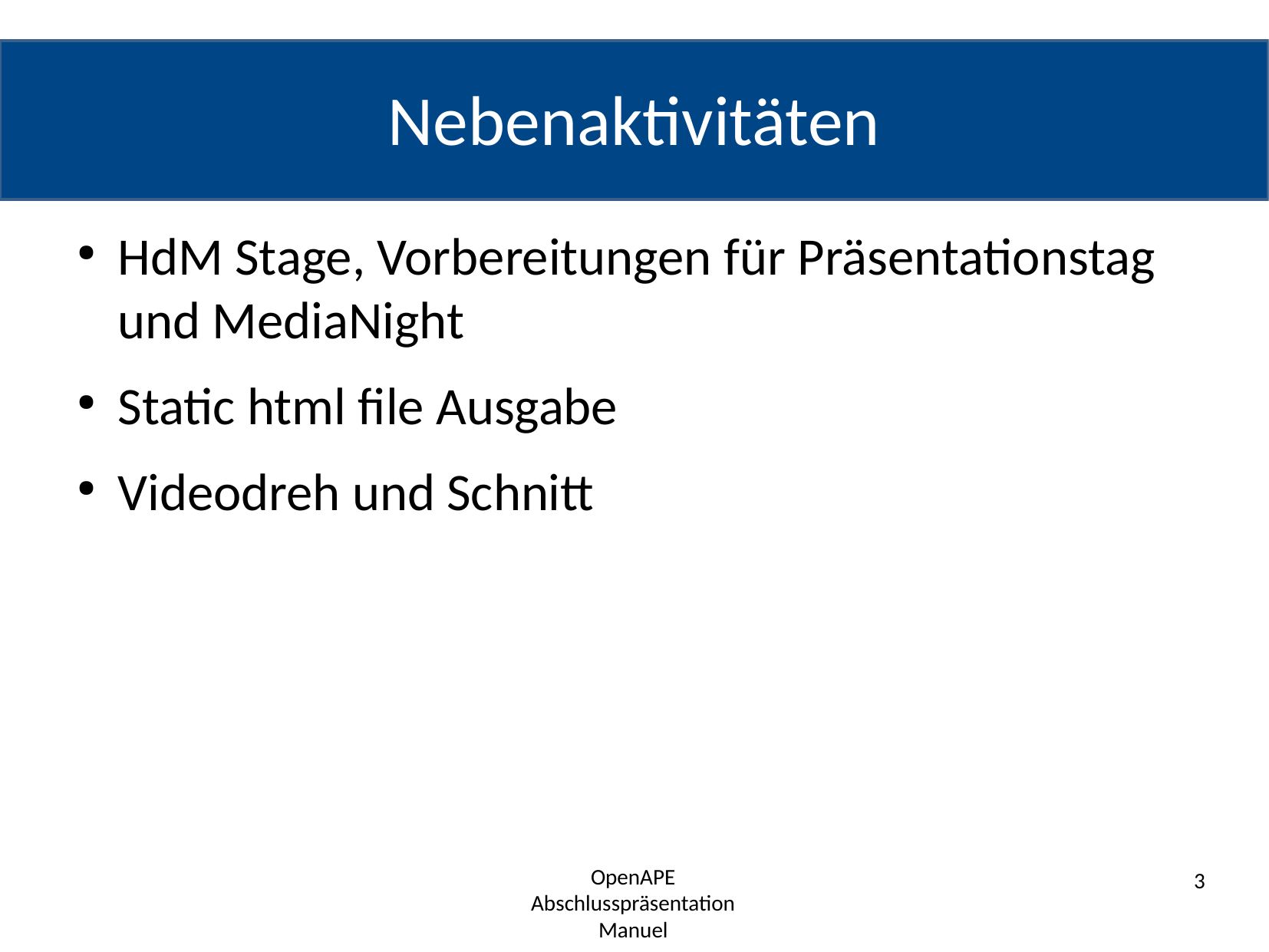

Nebenaktivitäten
HdM Stage, Vorbereitungen für Präsentationstag und MediaNight
Static html file Ausgabe
Videodreh und Schnitt
OpenAPE
Abschlusspräsentation
Manuel
3